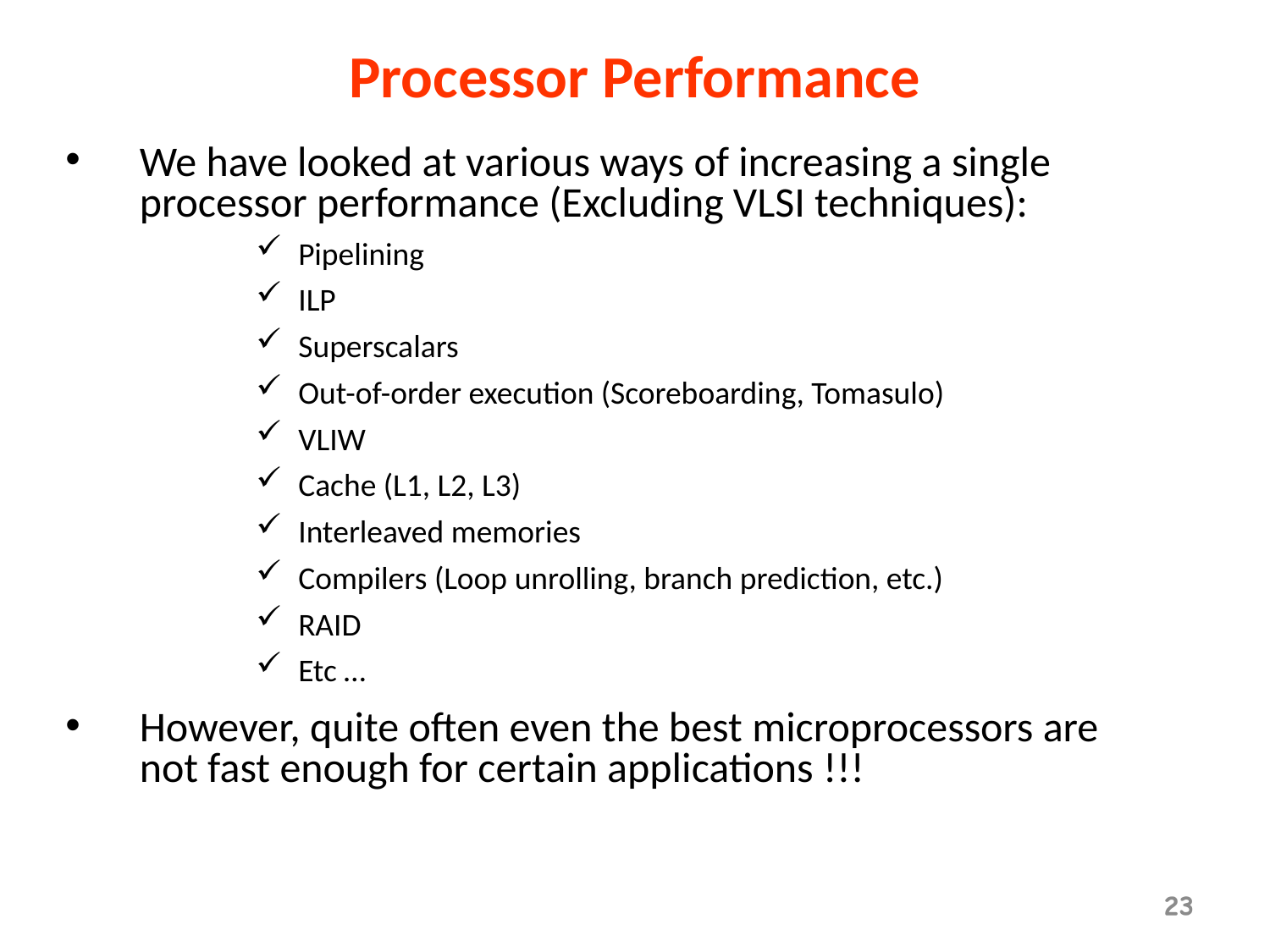

# Processor Performance
We have looked at various ways of increasing a single processor performance (Excluding VLSI techniques):
Pipelining
ILP
Superscalars
Out-of-order execution (Scoreboarding, Tomasulo)
VLIW
Cache (L1, L2, L3)
Interleaved memories
Compilers (Loop unrolling, branch prediction, etc.)
RAID
Etc …
However, quite often even the best microprocessors are not fast enough for certain applications !!!
23